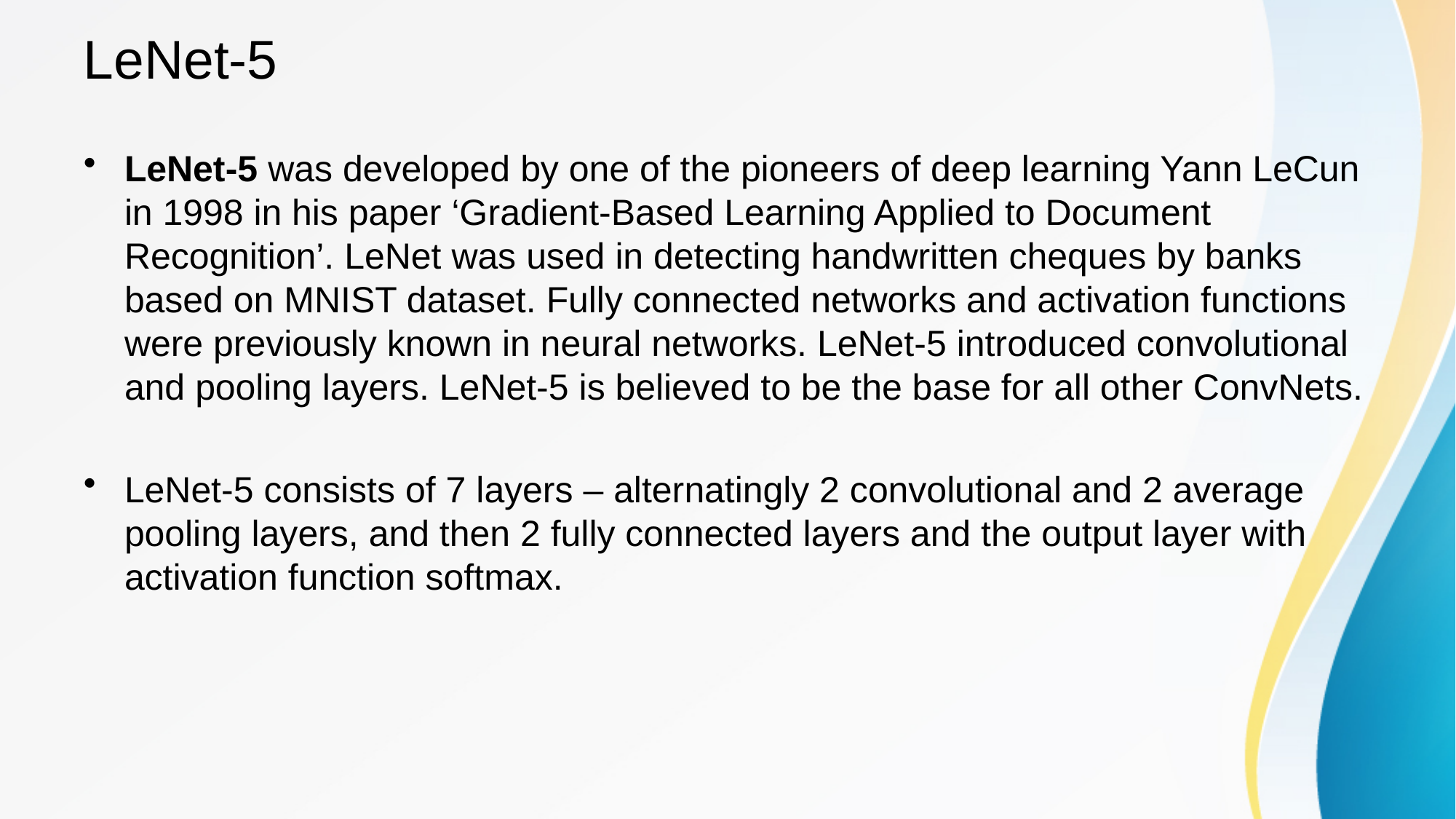

# LeNet-5
LeNet-5 was developed by one of the pioneers of deep learning Yann LeCun in 1998 in his paper ‘Gradient-Based Learning Applied to Document Recognition’. LeNet was used in detecting handwritten cheques by banks based on MNIST dataset. Fully connected networks and activation functions were previously known in neural networks. LeNet-5 introduced convolutional and pooling layers. LeNet-5 is believed to be the base for all other ConvNets.

LeNet-5 consists of 7 layers – alternatingly 2 convolutional and 2 average pooling layers, and then 2 fully connected layers and the output layer with activation function softmax.